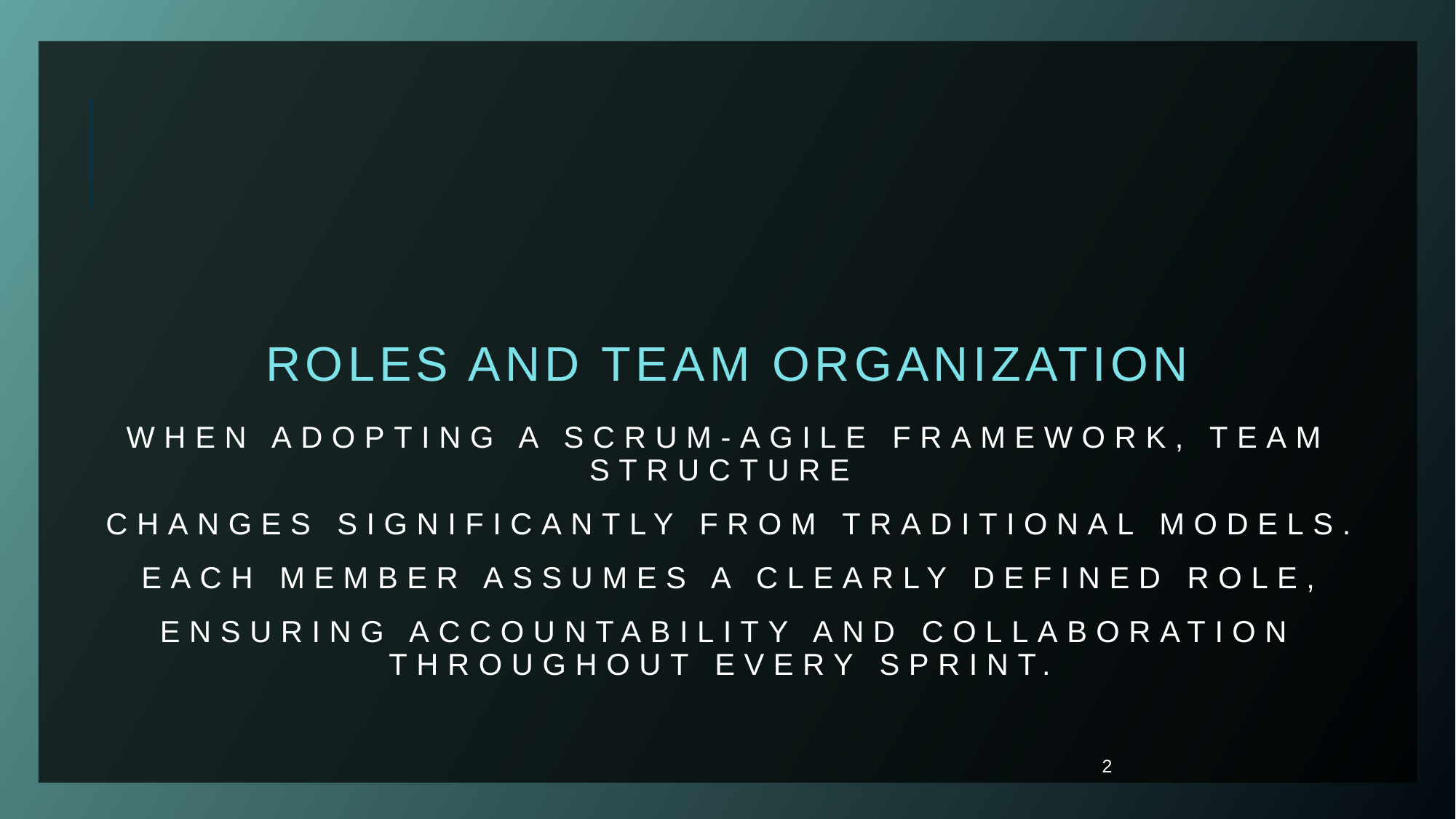

# Roles and TEaM ORGANIZATION
When adopting a Scrum-agile framework, team structure
changes significantly from traditional models.
Each Member assumes a clearly defined role,
ensuring accountability and collaboration throughout every sprint.

2